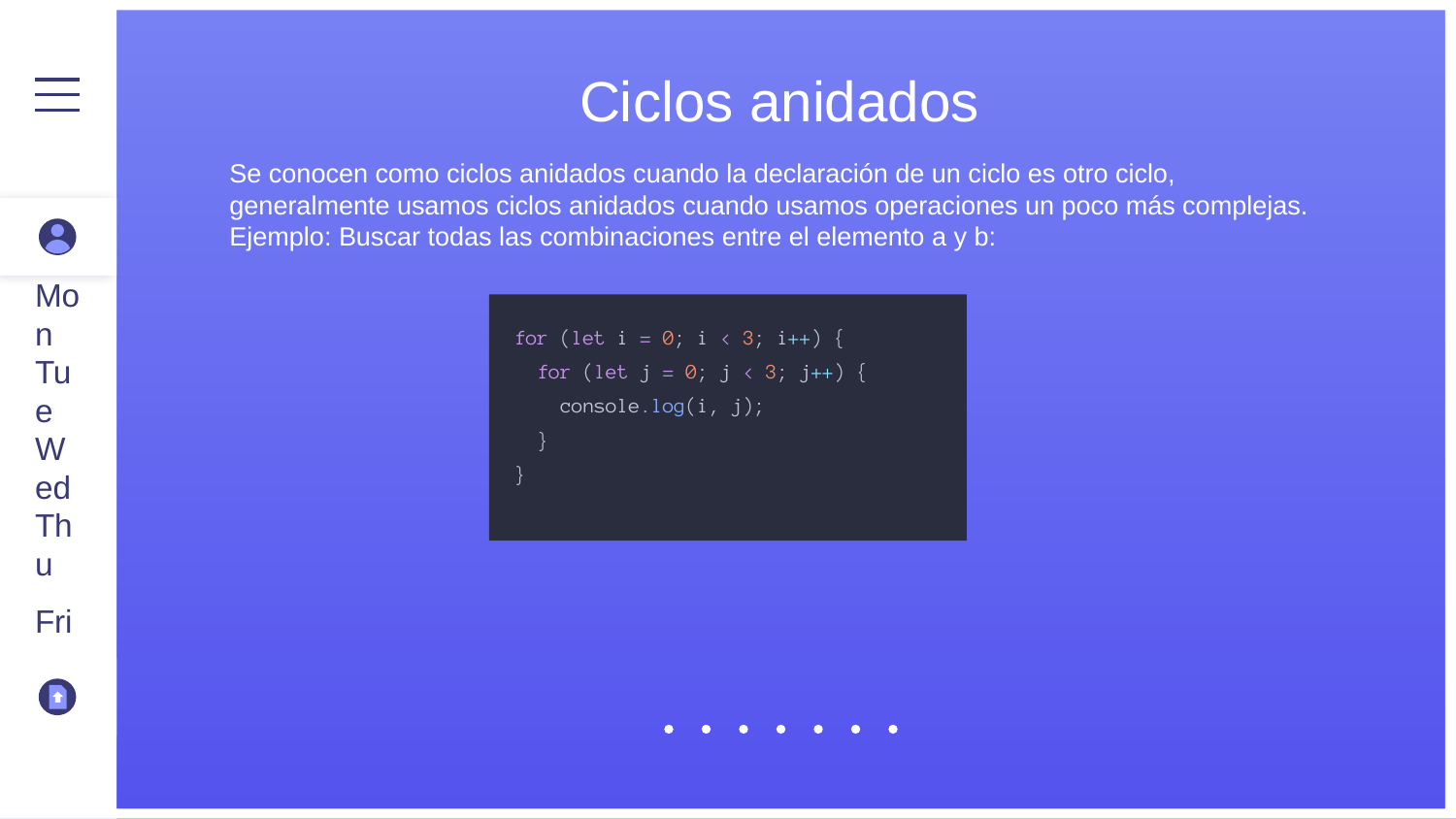

# Ciclos anidados
Se conocen como ciclos anidados cuando la declaración de un ciclo es otro ciclo, generalmente usamos ciclos anidados cuando usamos operaciones un poco más complejas. Ejemplo: Buscar todas las combinaciones entre el elemento a y b:

for (let i = 0; i < 3; i++) {
  for (let j = 0; j < 3; j++) {
    console.log(i, j);
  }
}

Mon

Tue

Wed

Thu

Fri